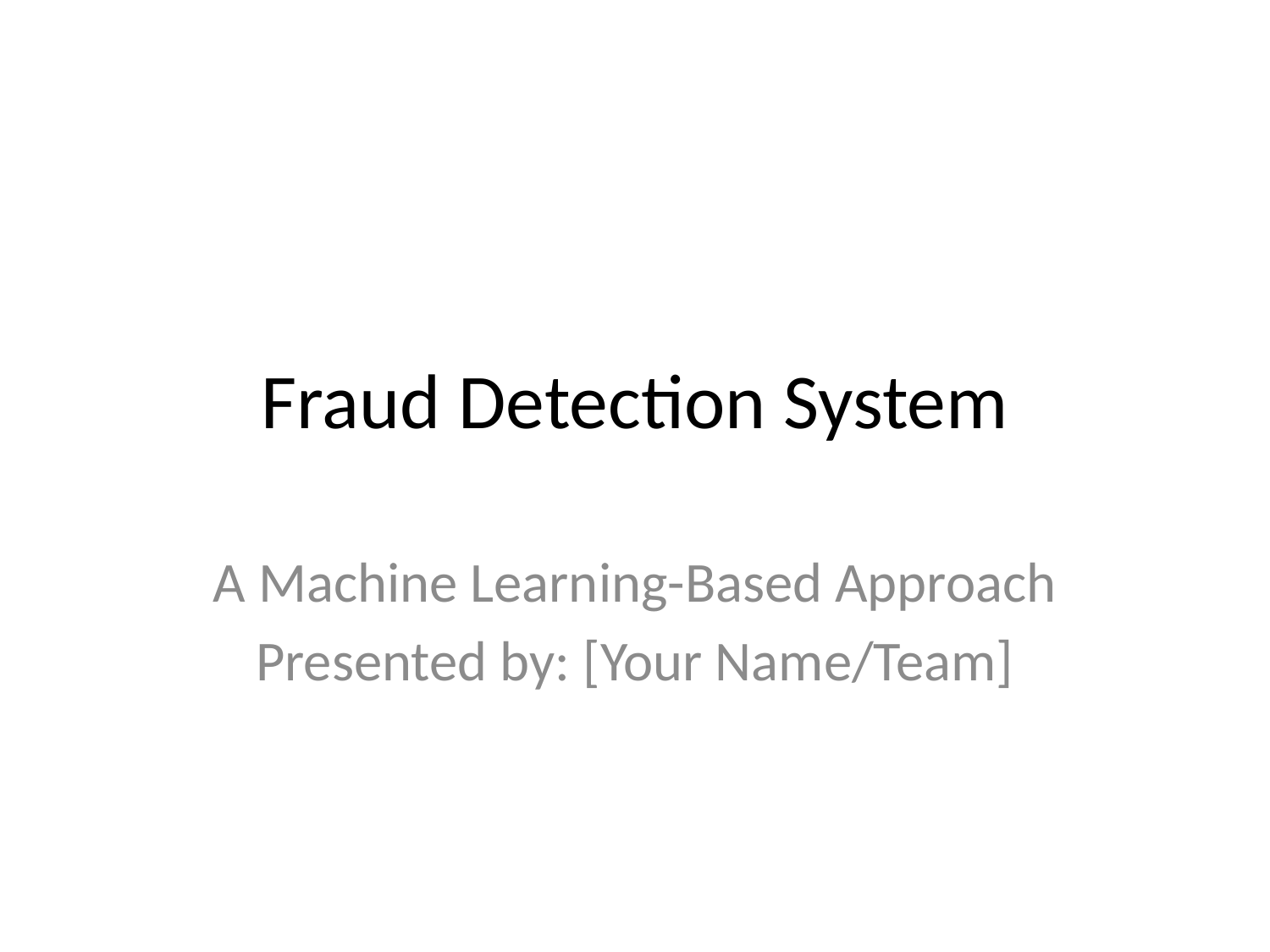

# Fraud Detection System
A Machine Learning-Based Approach
Presented by: [Your Name/Team]